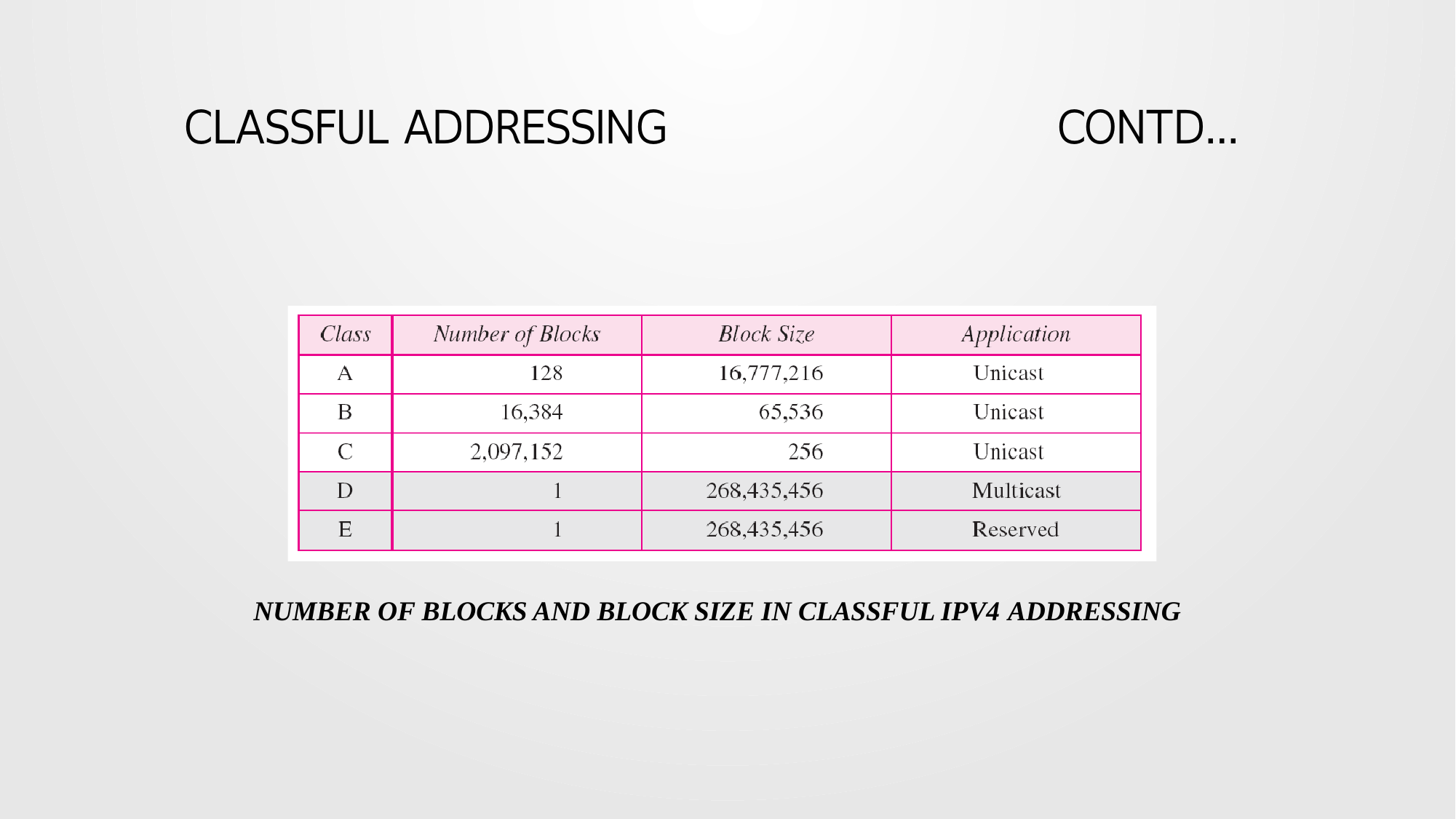

Classful addressing				contd…

# Number of blocks and block size in classful IPv4 addressing